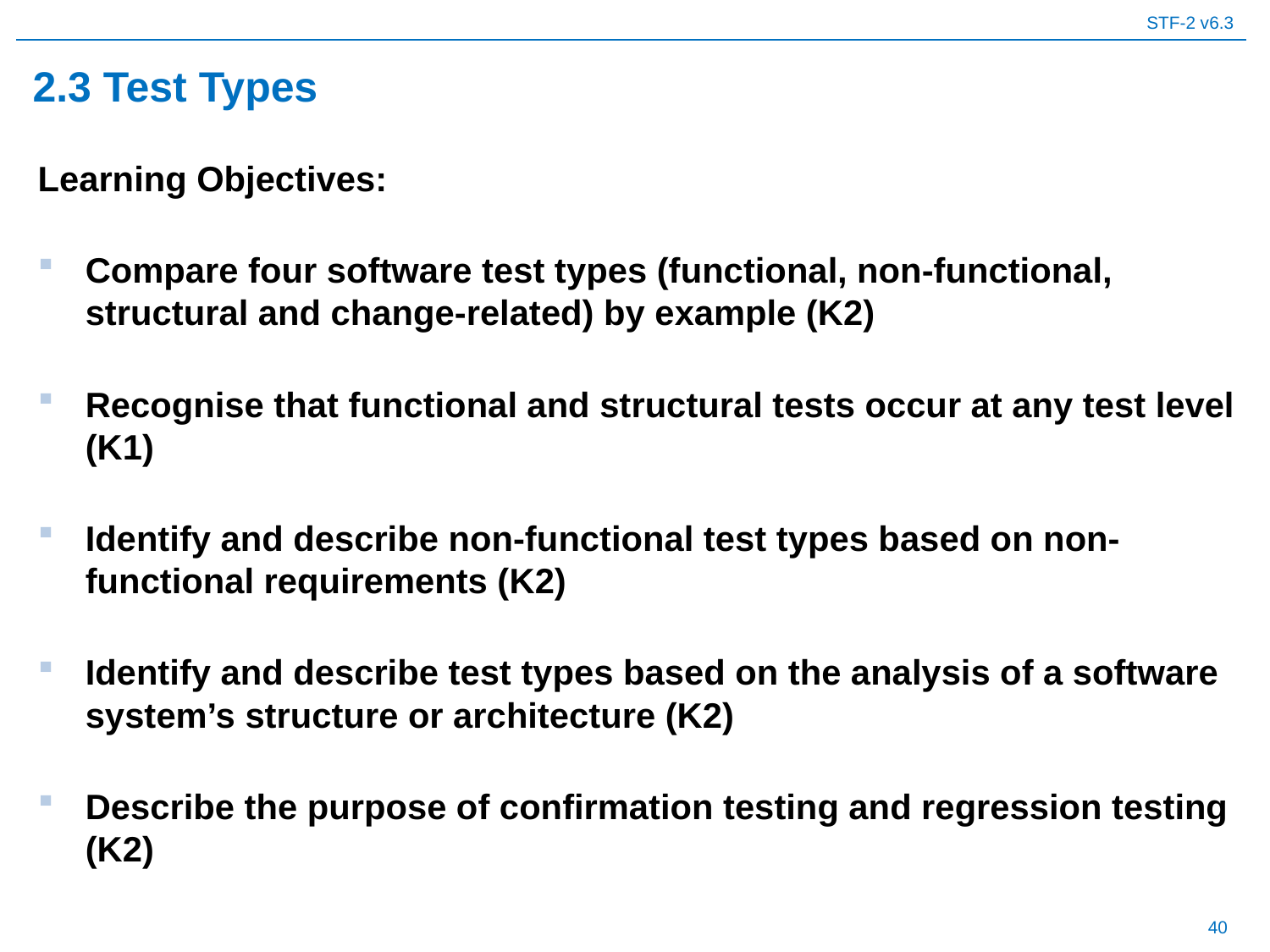

# 2.3 Test Types
Learning Objectives:
Compare four software test types (functional, non-functional, structural and change-related) by example (K2)
Recognise that functional and structural tests occur at any test level (K1)
Identify and describe non-functional test types based on non-functional requirements (K2)
Identify and describe test types based on the analysis of a software system’s structure or architecture (K2)
Describe the purpose of confirmation testing and regression testing (K2)